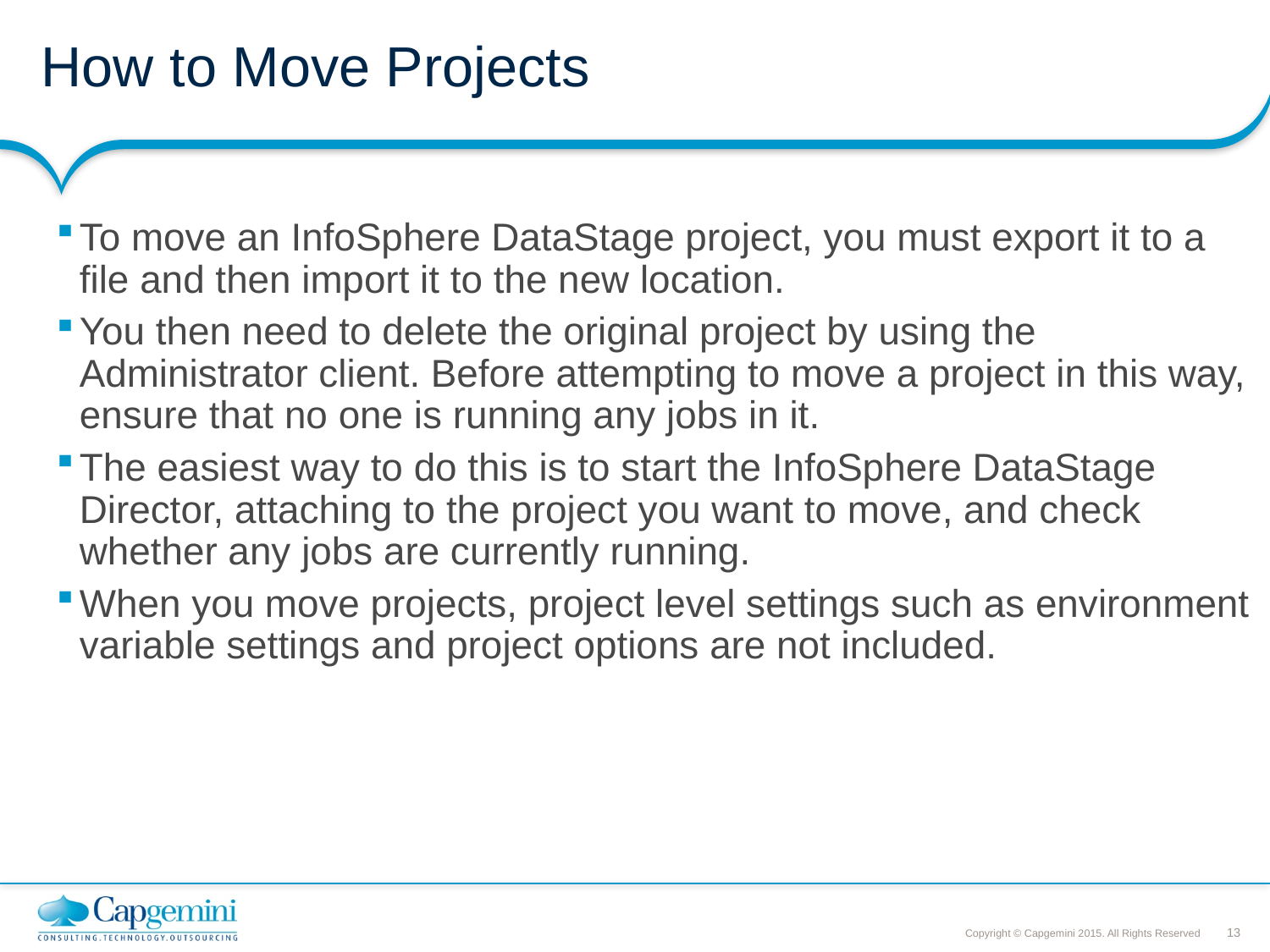

# How to Move Projects

To move an InfoSphere DataStage project, you must export it to a file and then import it to the new location.
You then need to delete the original project by using the Administrator client. Before attempting to move a project in this way, ensure that no one is running any jobs in it.
The easiest way to do this is to start the InfoSphere DataStage Director, attaching to the project you want to move, and check whether any jobs are currently running.
When you move projects, project level settings such as environment variable settings and project options are not included.